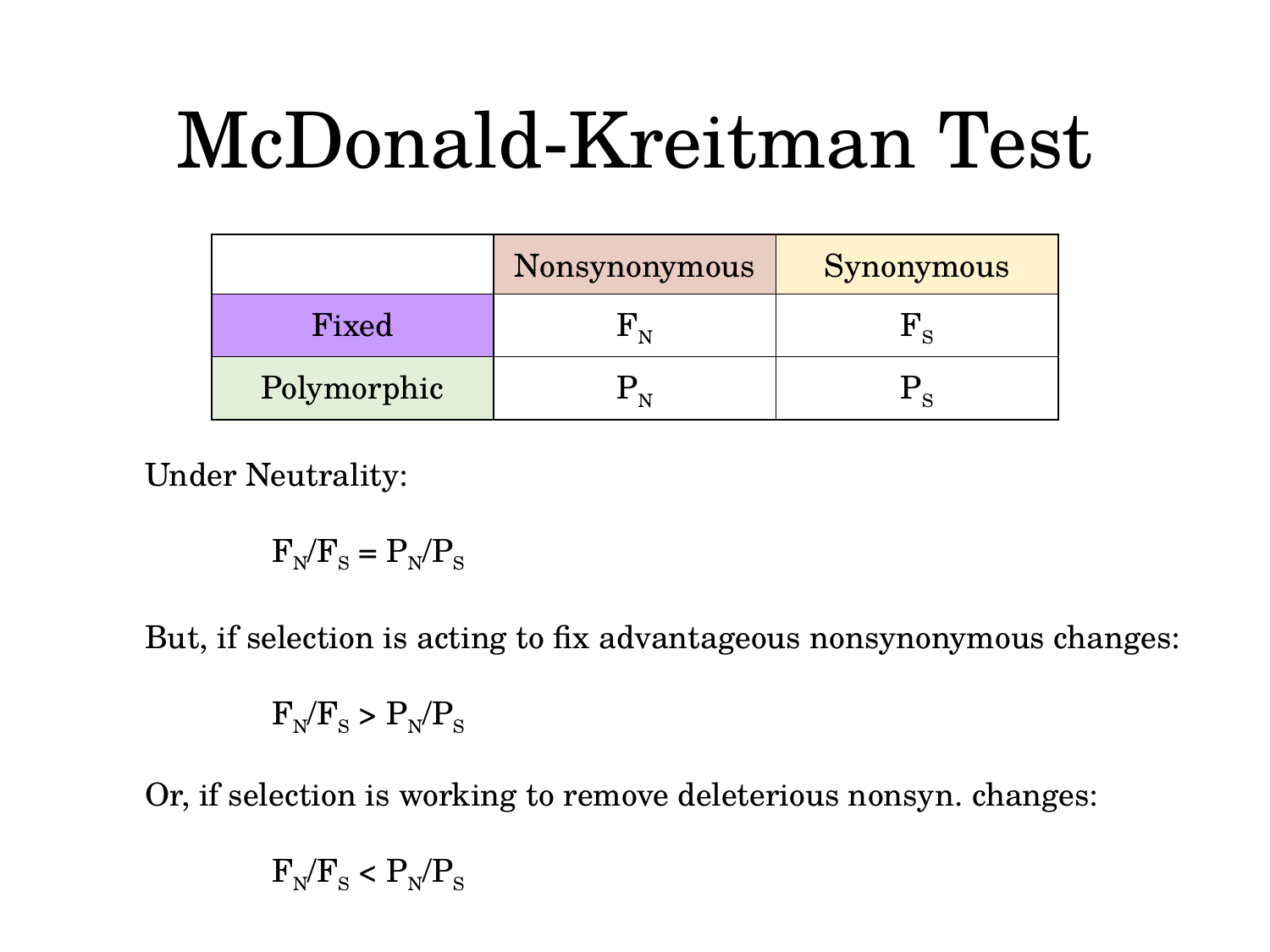

# McDonald-Kreitman Test
|  | Nonsynonymous | Synonymous |
| --- | --- | --- |
| Fixed | FN | FS |
| Polymorphic | PN | PS |
Under Neutrality:

	FN/FS = PN/PS

But, if selection is acting to fix advantageous nonsynonymous changes:

	FN/FS > PN/PS

Or, if selection is working to remove deleterious nonsyn. changes:

	FN/FS < PN/PS